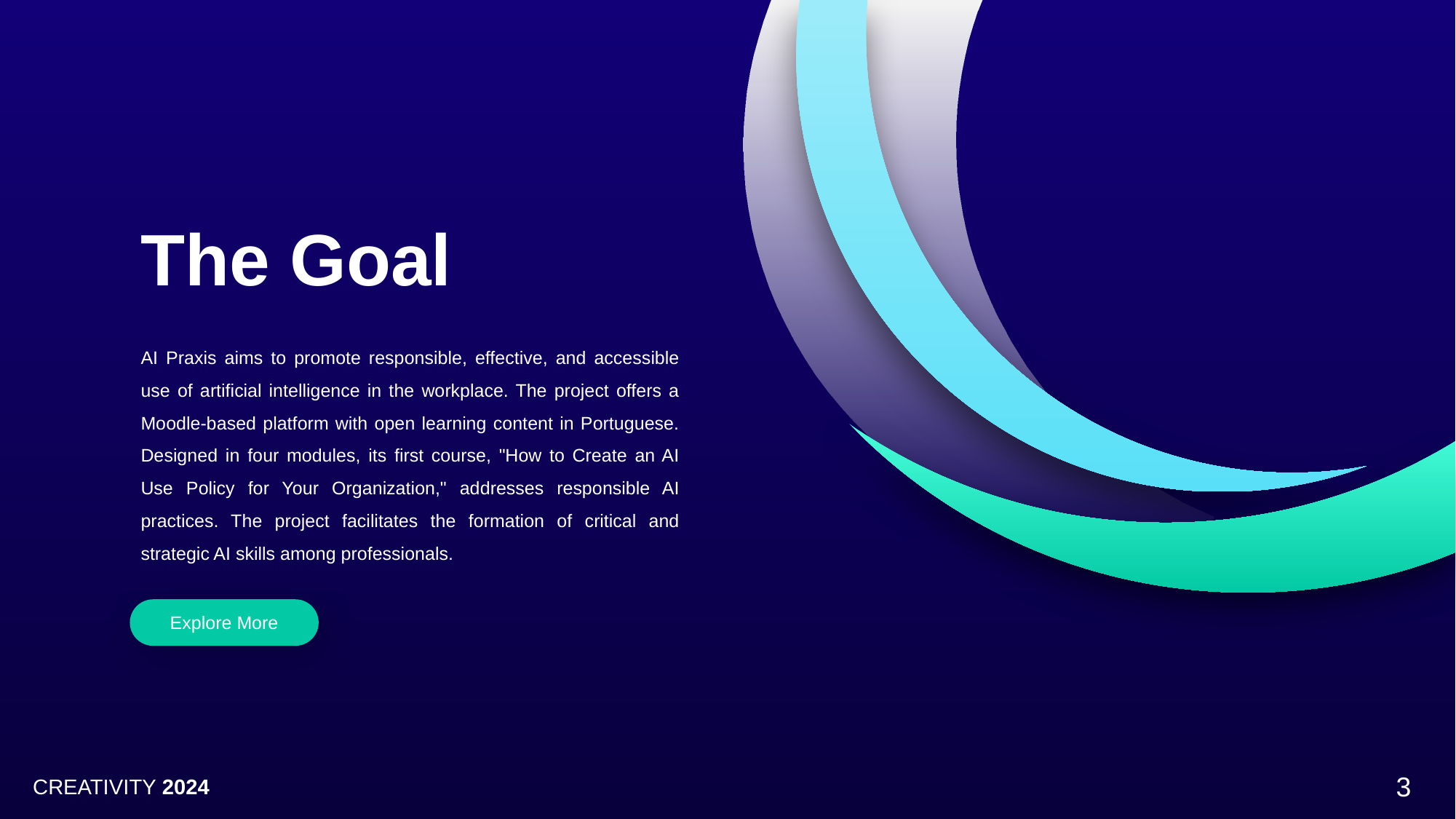

The Goal
AI Praxis aims to promote responsible, effective, and accessible use of artificial intelligence in the workplace. The project offers a Moodle-based platform with open learning content in Portuguese. Designed in four modules, its first course, "How to Create an AI Use Policy for Your Organization," addresses responsible AI practices. The project facilitates the formation of critical and strategic AI skills among professionals.
Explore More